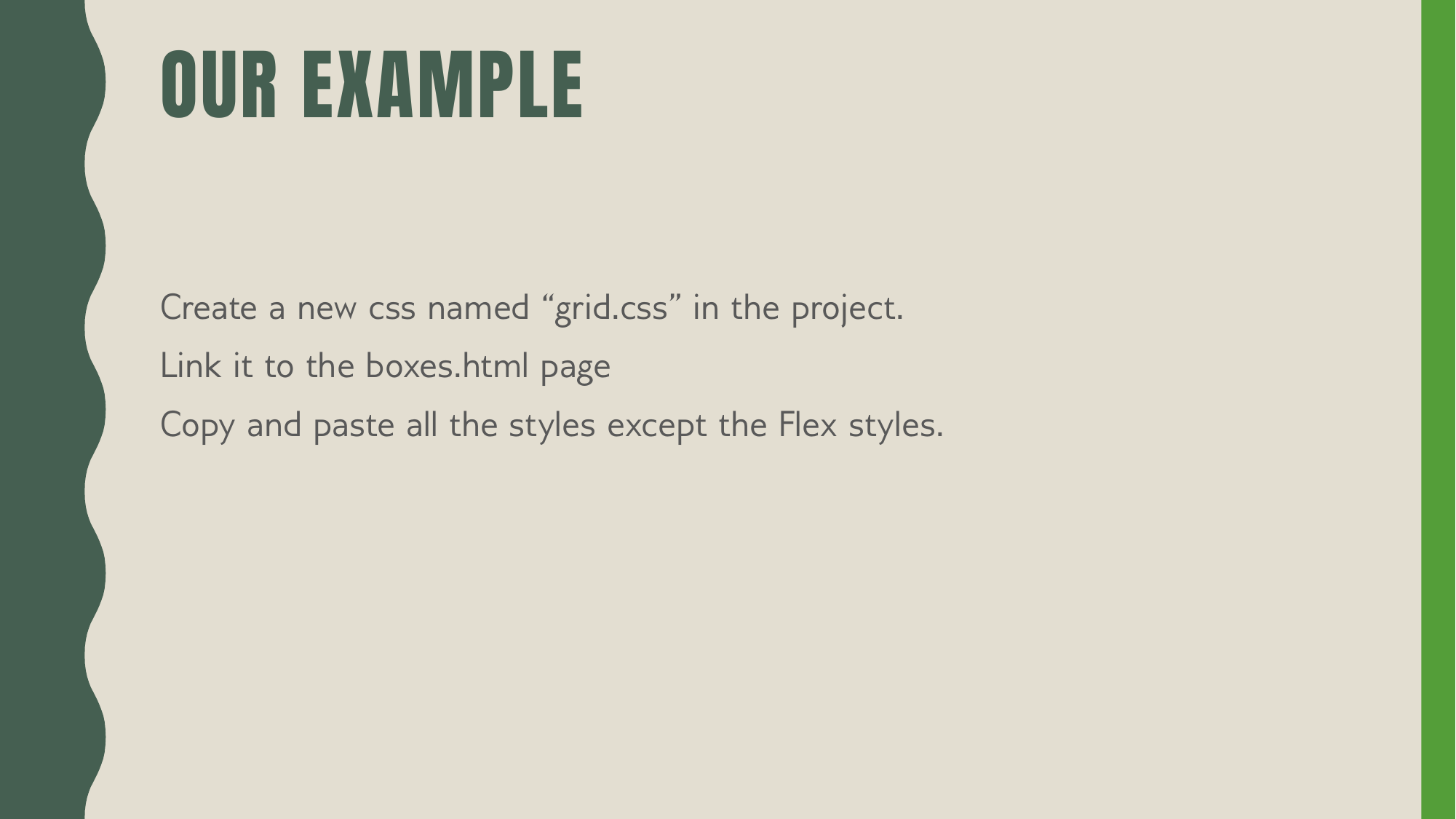

# Our example
Create a new css named “grid.css” in the project.
Link it to the boxes.html page
Copy and paste all the styles except the Flex styles.